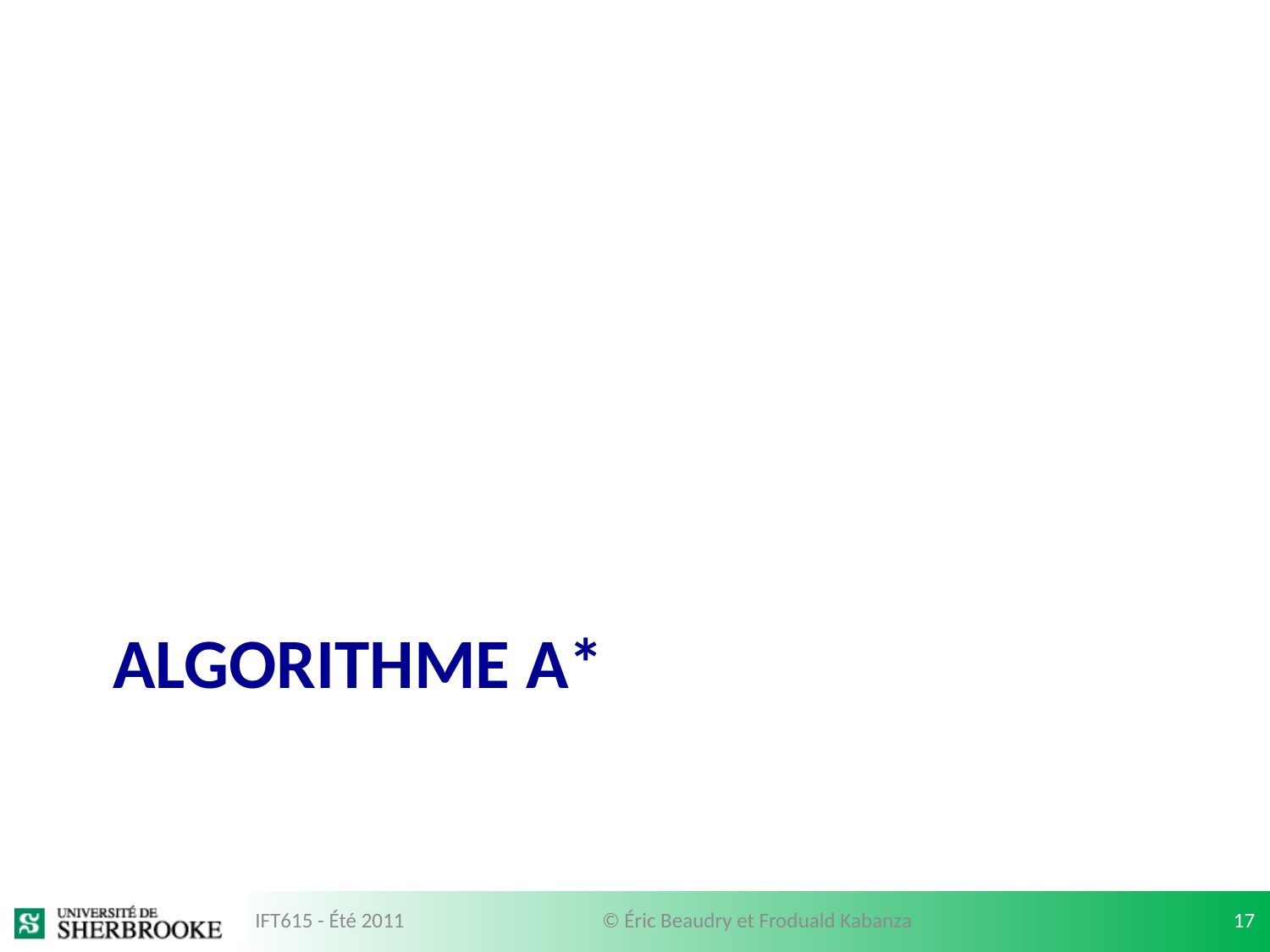

# Algorithme A*
IFT615 - Été 2011
© Éric Beaudry et Froduald Kabanza
17